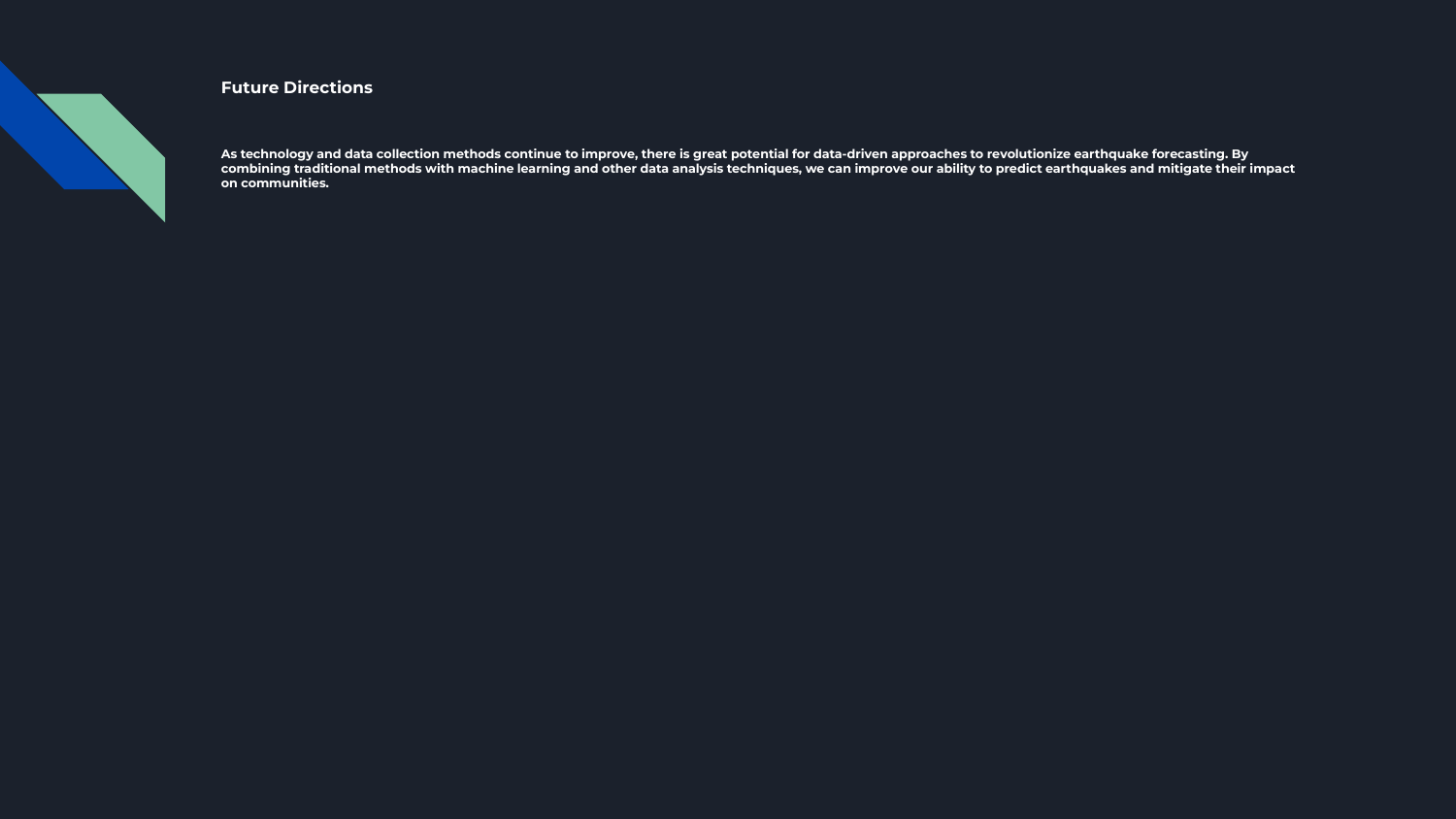

# Future Directions

As technology and data collection methods continue to improve, there is great potential for data-driven approaches to revolutionize earthquake forecasting. By combining traditional methods with machine learning and other data analysis techniques, we can improve our ability to predict earthquakes and mitigate their impact on communities.